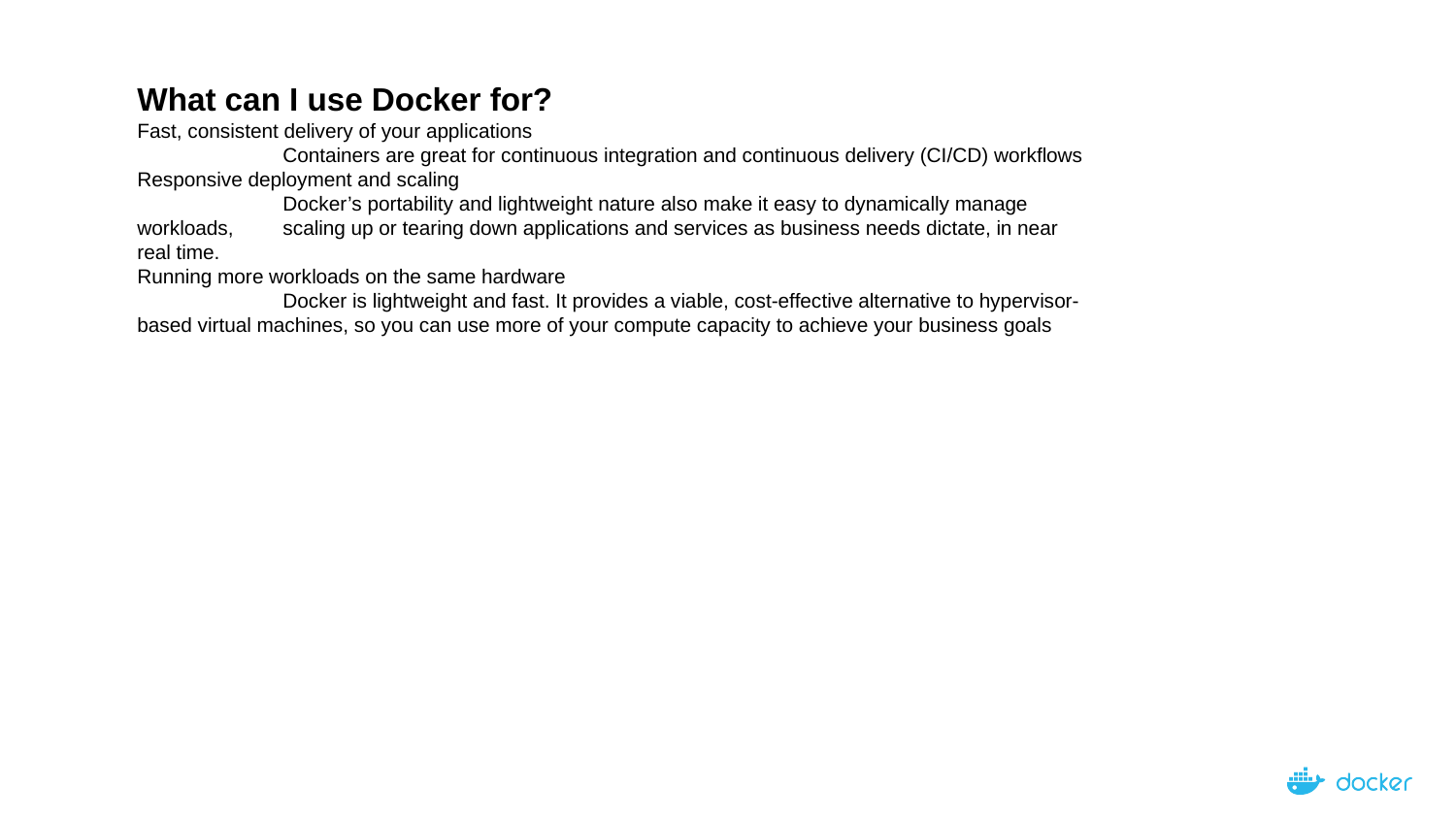

What can I use Docker for?
Fast, consistent delivery of your applications
	Containers are great for continuous integration and continuous delivery (CI/CD) workflows
Responsive deployment and scaling
	Docker’s portability and lightweight nature also make it easy to dynamically manage workloads, 	scaling up or tearing down applications and services as business needs dictate, in near real time.
Running more workloads on the same hardware
	Docker is lightweight and fast. It provides a viable, cost-effective alternative to hypervisor-based virtual machines, so you can use more of your compute capacity to achieve your business goals